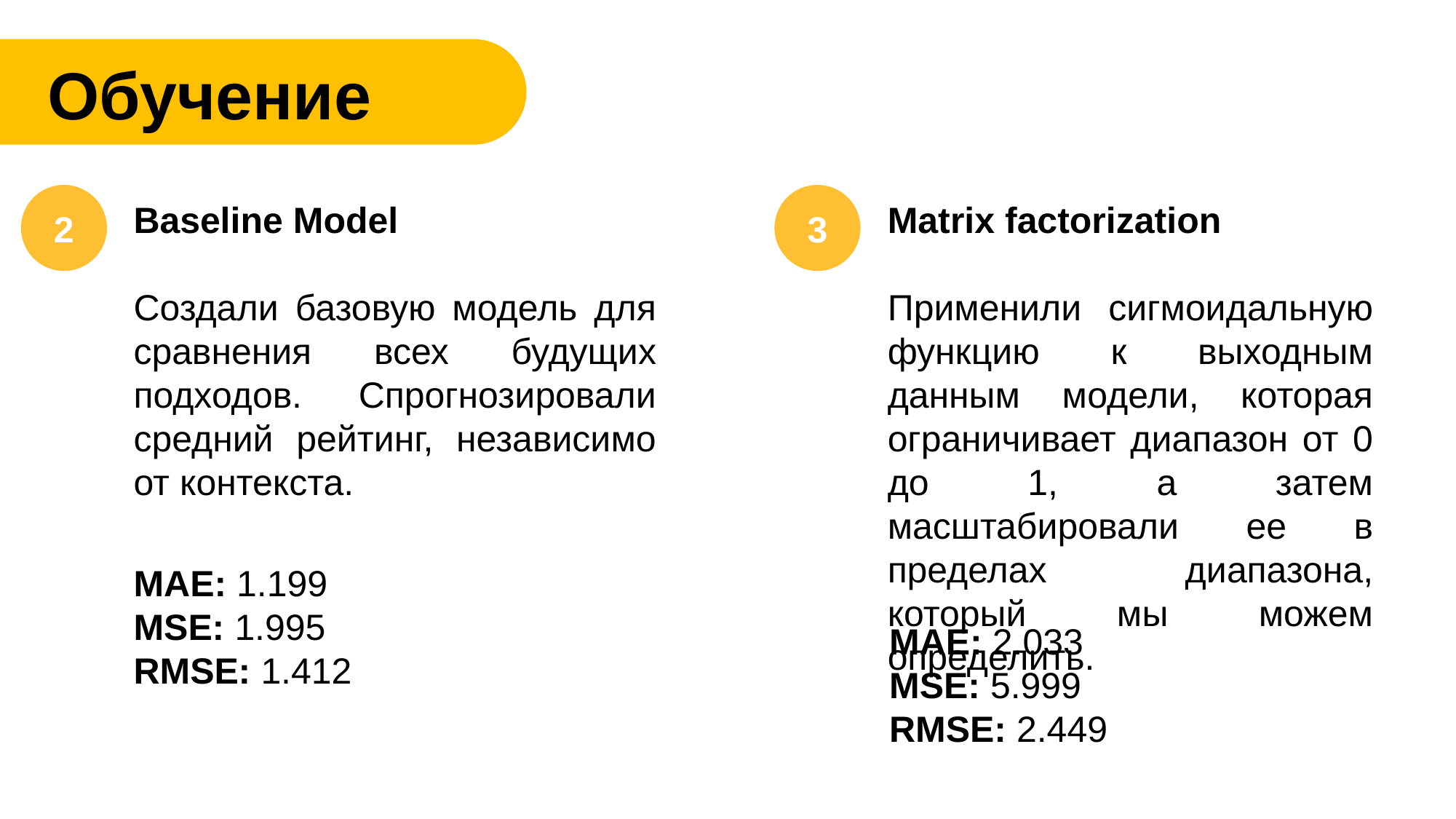

MAE	1.199
MSE	1.995
RMSE	1.412

Обучение
2
3
1
Разбиение выборки на тестовую и валидационную

Набор случайных строк не является хорошим представлением поставленной задачи, поэтому будем использовать стратегию «проверка с исключением одного».
Baseline Model

Создали базовую модель для сравнения всех будущих подходов. Спрогнозировали средний рейтинг, независимо от контекста.
Matrix factorization

Применили сигмоидальную функцию к выходным данным модели, которая ограничивает диапазон от 0 до 1, а затем масштабировали ее в пределах диапазона, который мы можем определить.
Средняя оценка коммуникации сильно коррелирует с суммой дней, затраченных на прохождение курсов, с количеством курсов и количеством выполненных курсов.
Число выданных продуктов сильно коррелирует с процентом завершенных курсов и количеством дней, затрачиваемых на обучение в целом.
Эффект работы онлайн на успеваемость по курсам минимален. Также, слабо заметен эффект данного фактора и при анализе средней оценки за коммуникации сотрудников.
Пройденные курсы
Коммуникации

MAE: 1.199
MSE: 1.995
RMSE: 1.412
MAE: 2.033
MSE: 5.999
RMSE: 2.449